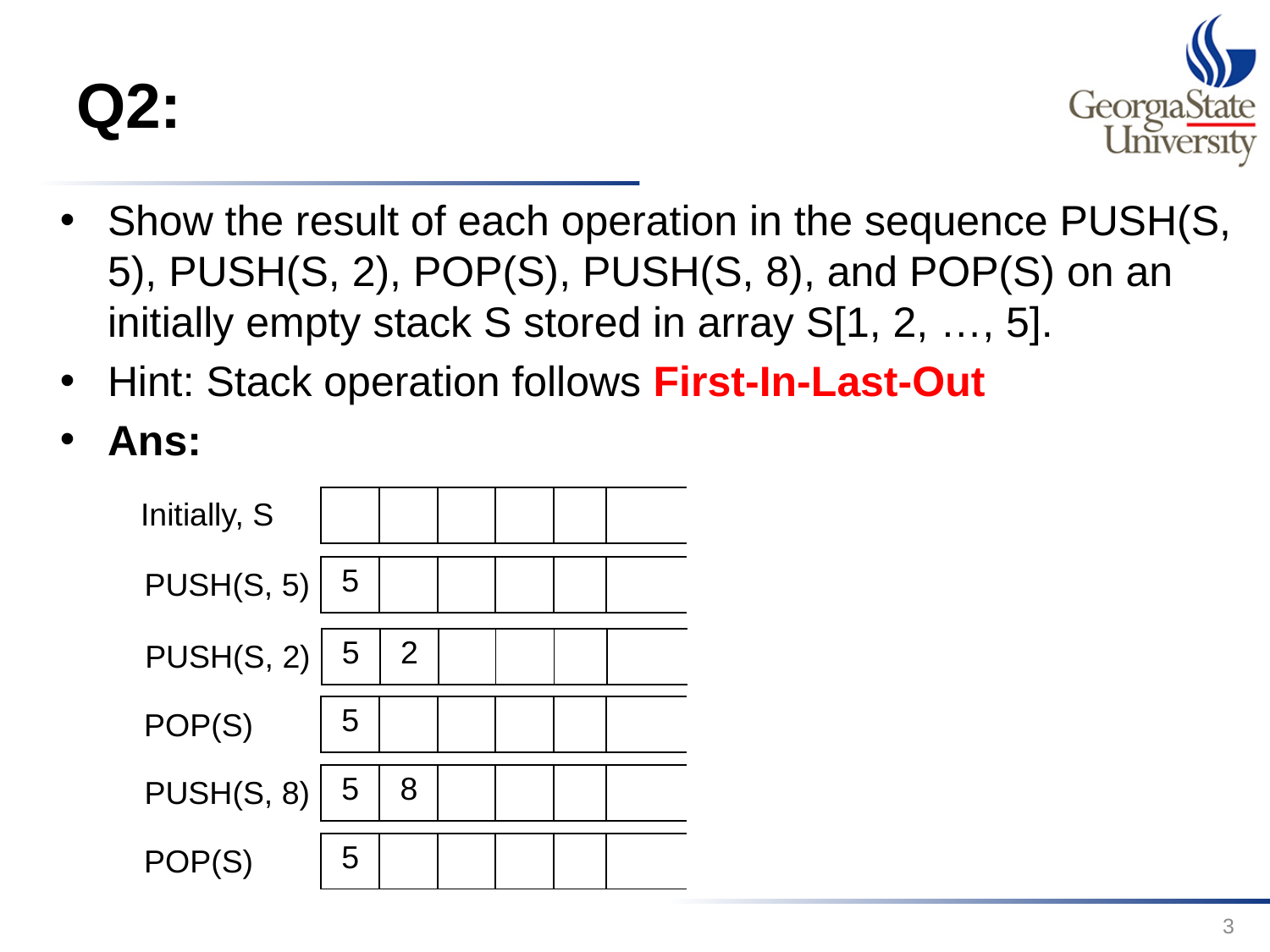

# Q2:
Show the result of each operation in the sequence PUSH(S, 5), PUSH(S, 2), POP(S), PUSH(S, 8), and POP(S) on an initially empty stack S stored in array S[1, 2, …, 5].
Hint: Stack operation follows First-In-Last-Out
Ans:

Initially, S
|  |  |  |  |  |  |
| --- | --- | --- | --- | --- | --- |
| 5 |  |  |  |  |  |
| --- | --- | --- | --- | --- | --- |
PUSH(S, 5)
| 5 | 2 |  |  |  |  |
| --- | --- | --- | --- | --- | --- |
PUSH(S, 2)
| 5 |  |  |  |  |  |
| --- | --- | --- | --- | --- | --- |
POP(S)
| 5 | 8 |  |  |  |  |
| --- | --- | --- | --- | --- | --- |
PUSH(S, 8)
| 5 |  |  |  |  |  |
| --- | --- | --- | --- | --- | --- |
POP(S)
3